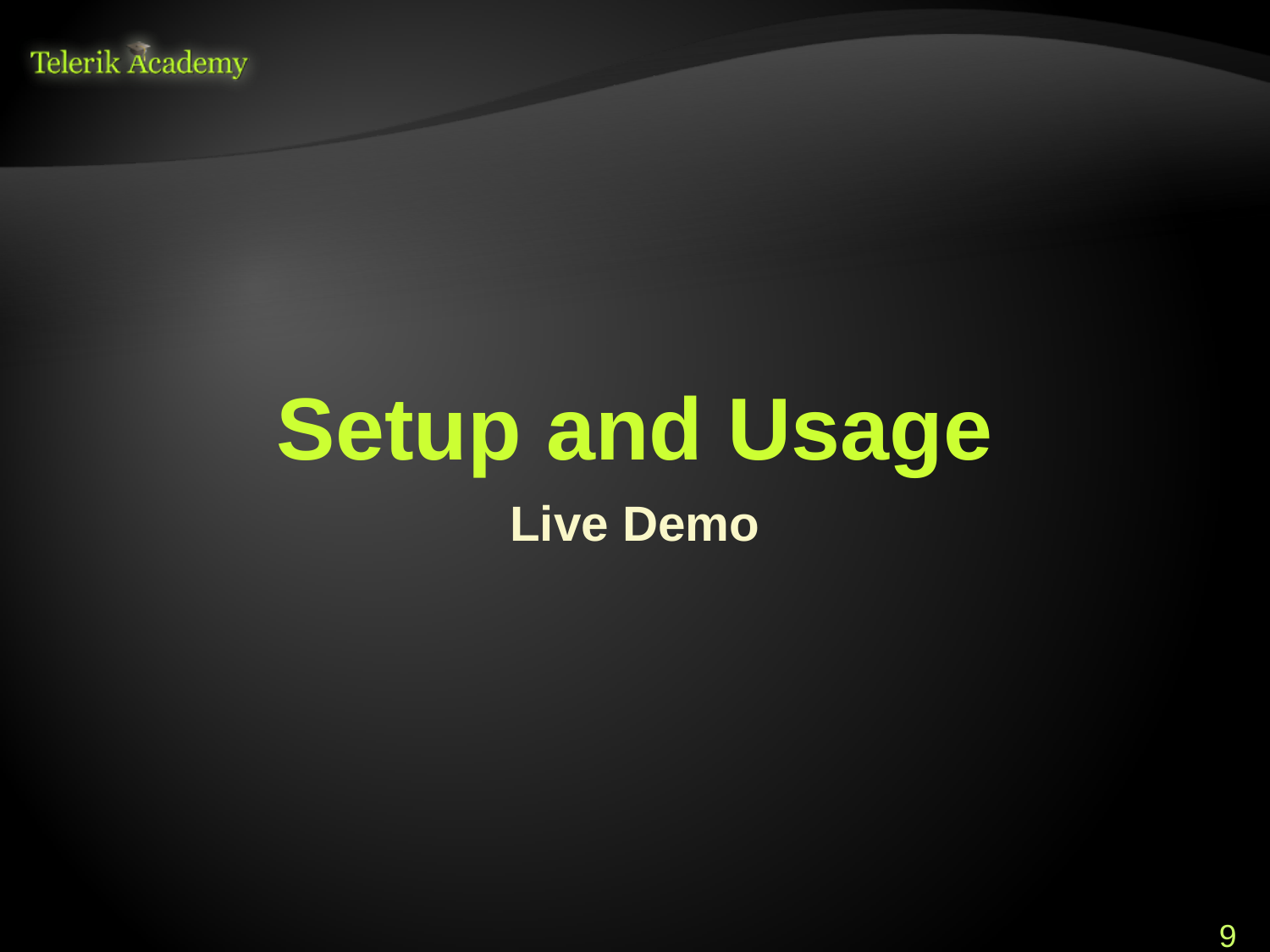

# Setup and Usage
Live Demo
9